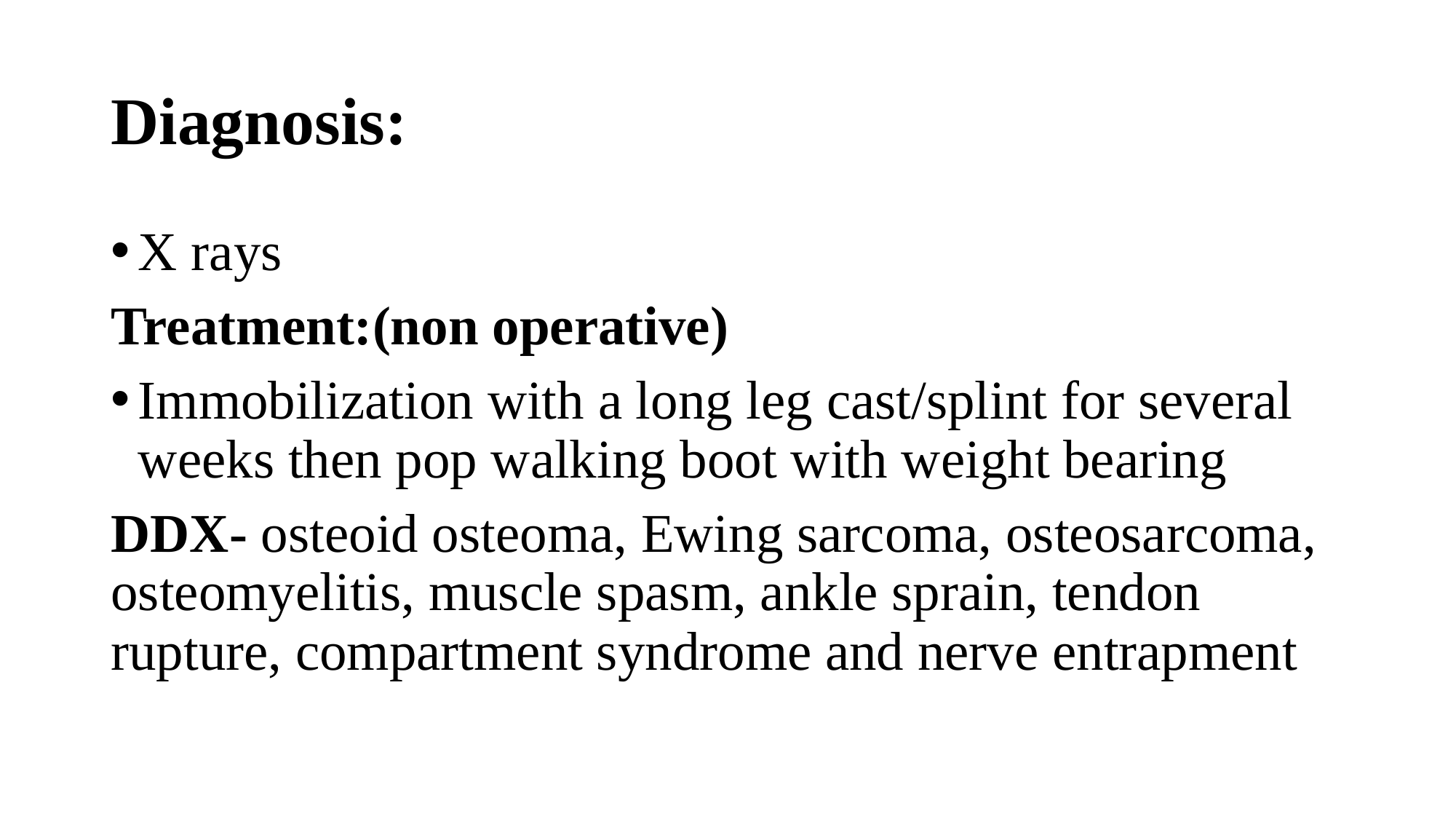

# Diagnosis:
X rays
Treatment:(non operative)
Immobilization with a long leg cast/splint for several weeks then pop walking boot with weight bearing
DDX- osteoid osteoma, Ewing sarcoma, osteosarcoma, osteomyelitis, muscle spasm, ankle sprain, tendon rupture, compartment syndrome and nerve entrapment